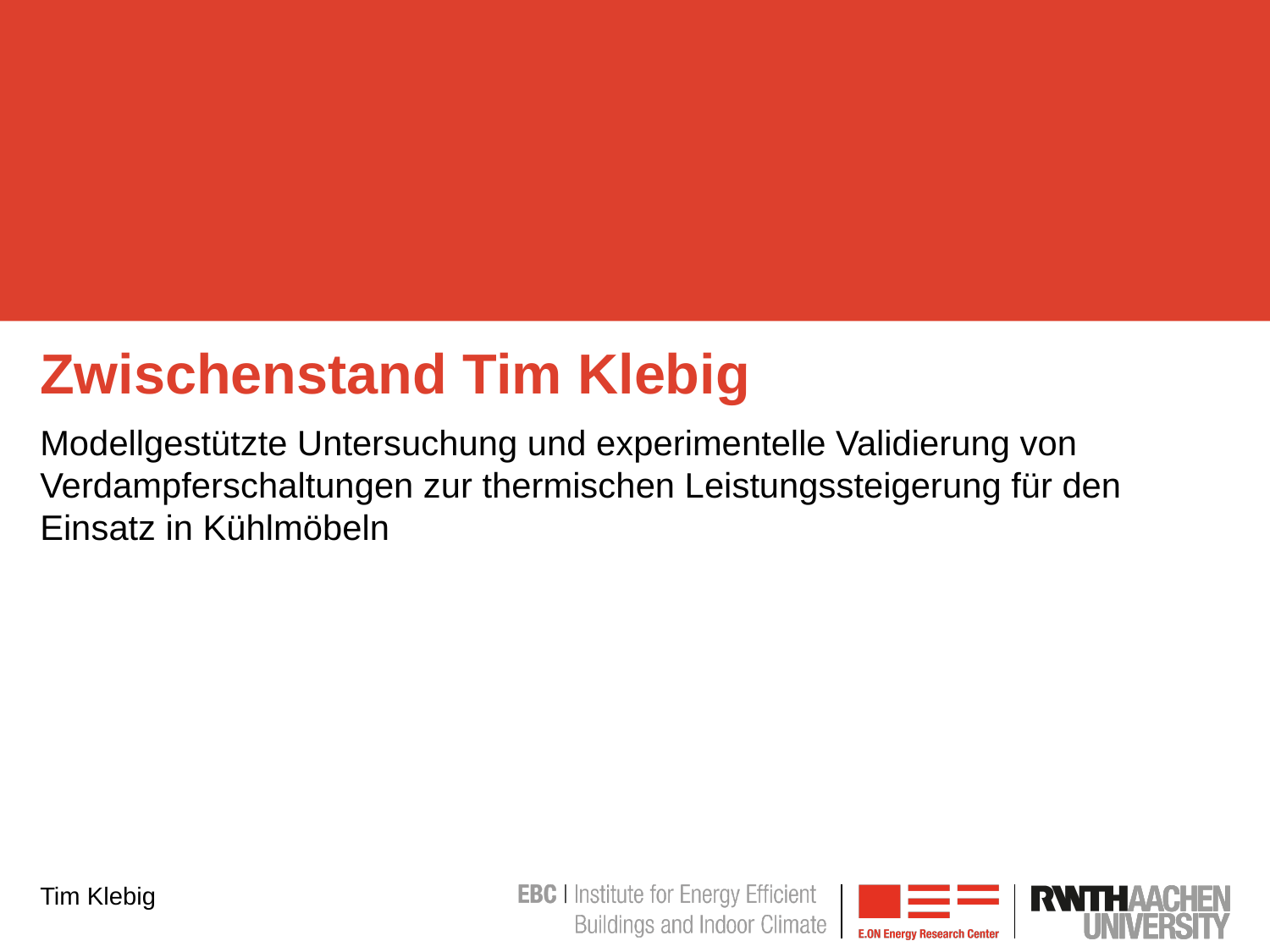

# Zwischenstand Tim Klebig
Modellgestützte Untersuchung und experimentelle Validierung von Verdampferschaltungen zur thermischen Leistungssteigerung für den Einsatz in Kühlmöbeln
Tim Klebig